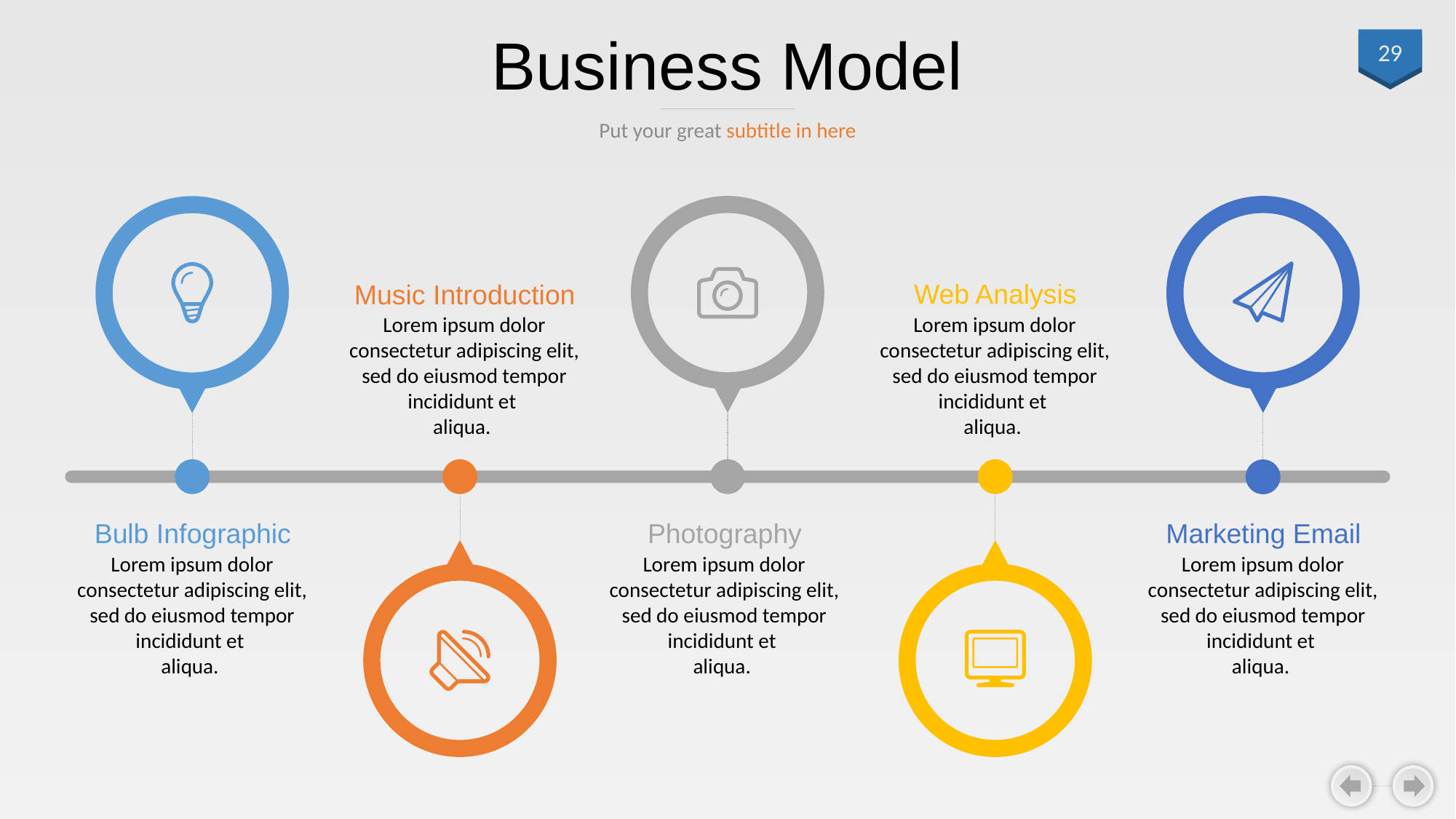

# Business Model
29
Put your great subtitle in here

Web Analysis
Lorem ipsum dolor consectetur adipiscing elit, sed do eiusmod tempor incididunt et
aliqua.
Music Introduction
Lorem ipsum dolor consectetur adipiscing elit, sed do eiusmod tempor incididunt et
aliqua.

Bulb Infographic
Lorem ipsum dolor consectetur adipiscing elit, sed do eiusmod tempor incididunt et
aliqua.
Photography
Lorem ipsum dolor consectetur adipiscing elit, sed do eiusmod tempor incididunt et
aliqua.
Marketing Email
Lorem ipsum dolor consectetur adipiscing elit, sed do eiusmod tempor incididunt et
aliqua.